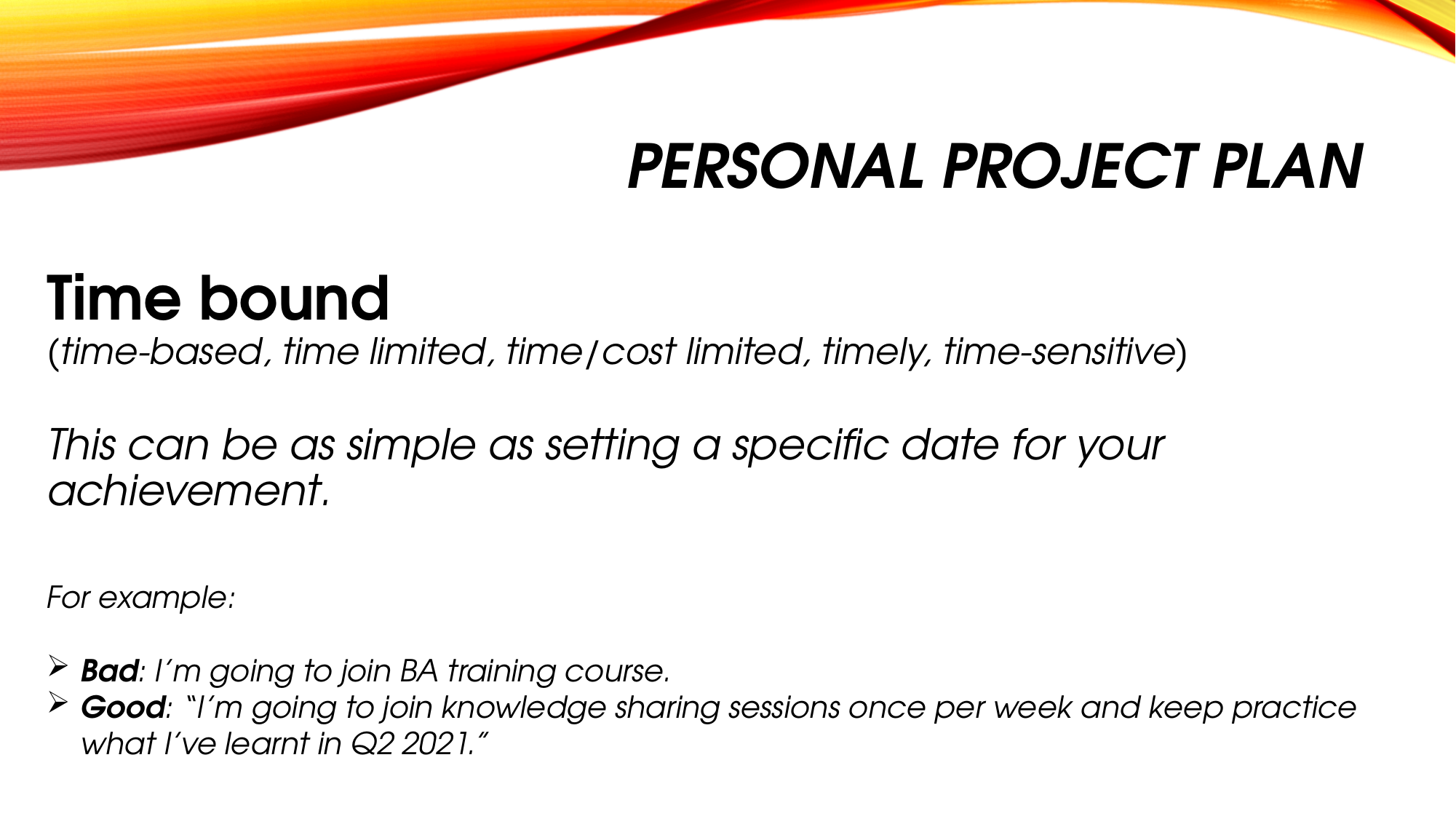

# Personal project plan
Time bound
(time-based, time limited, time/cost limited, timely, time-sensitive)
This can be as simple as setting a specific date for your achievement.
For example:

Bad: I’m going to join BA training course.
Good: “I’m going to join knowledge sharing sessions once per week and keep practice what I’ve learnt in Q2 2021.”